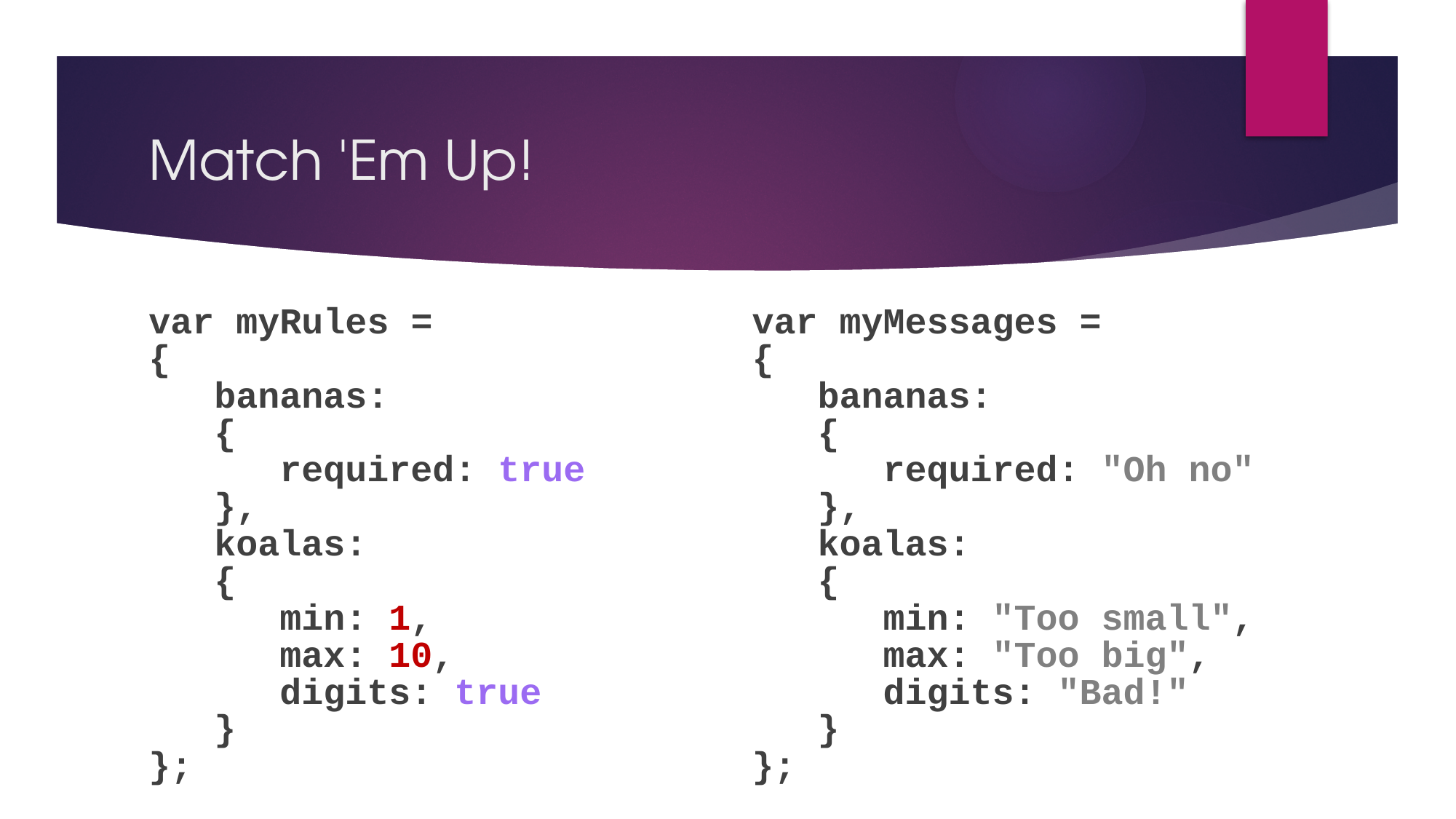

# Match 'Em Up!
var myRules =
{
   bananas:
   {
      required: true
   },
   koalas:
   {
      min: 1,
      max: 10,
      digits: true
   }
};

var myMessages =
{
   bananas:
   {
      required: "Oh no"
   },
   koalas:
   {
      min: "Too small",
      max: "Too big",
      digits: "Bad!"
   }
};